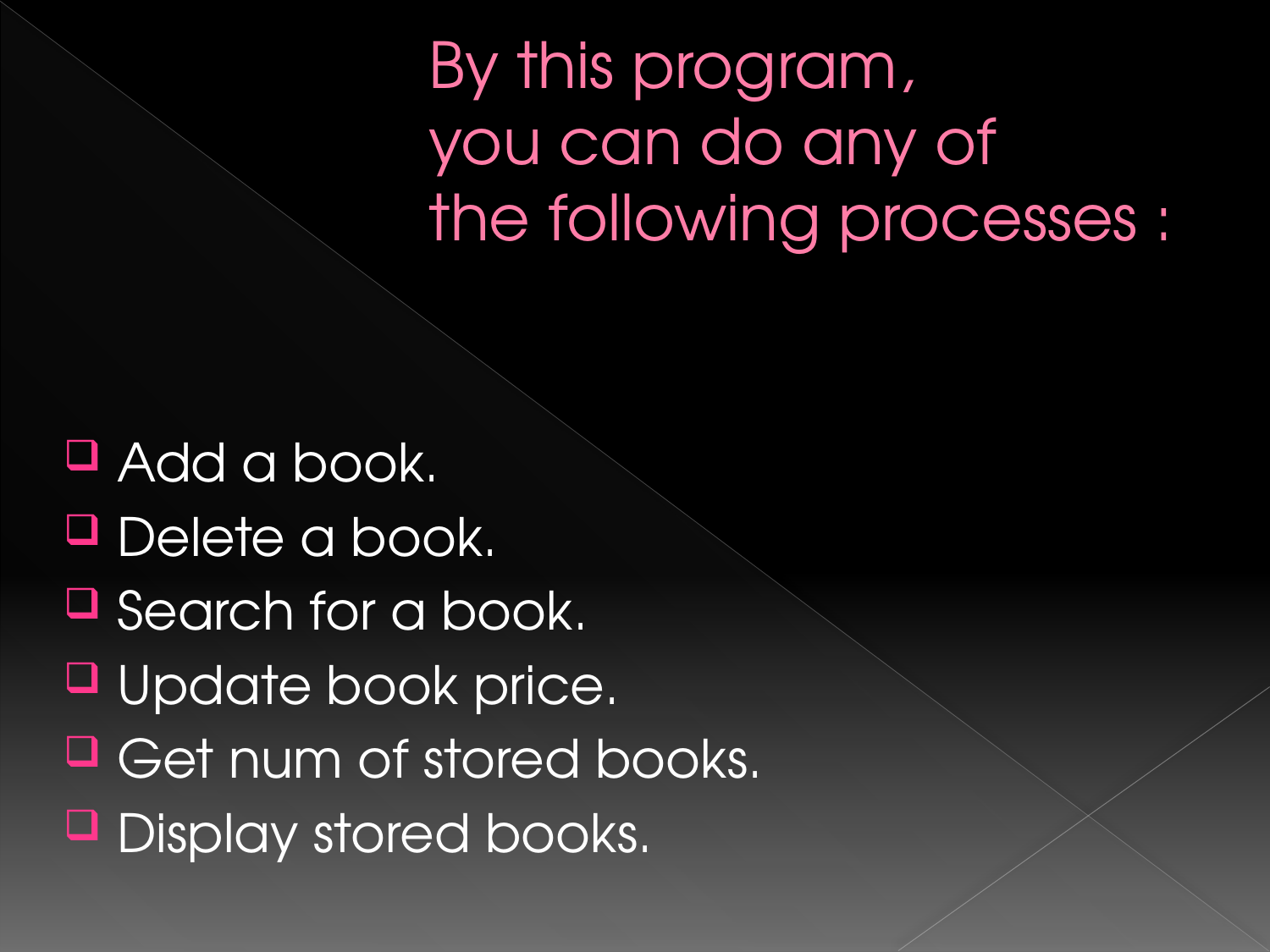

# By this program, you can do any of the following processes :
Add a book.
Delete a book.
Search for a book.
Update book price.
Get num of stored books.
Display stored books.